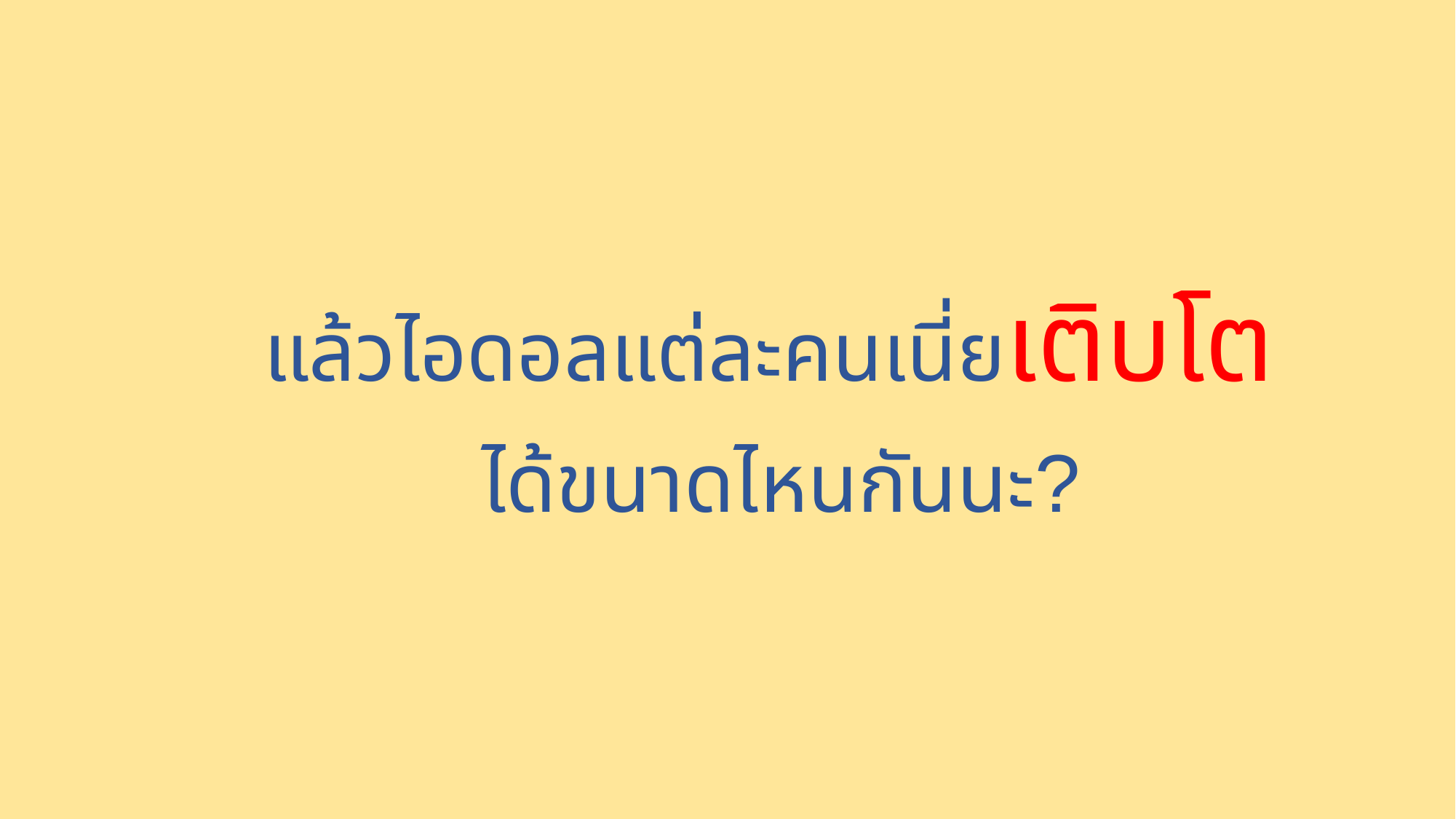

แล้วไอดอลแต่ละคนเนี่ยเติบโต
			ได้ขนาดไหนกันนะ?